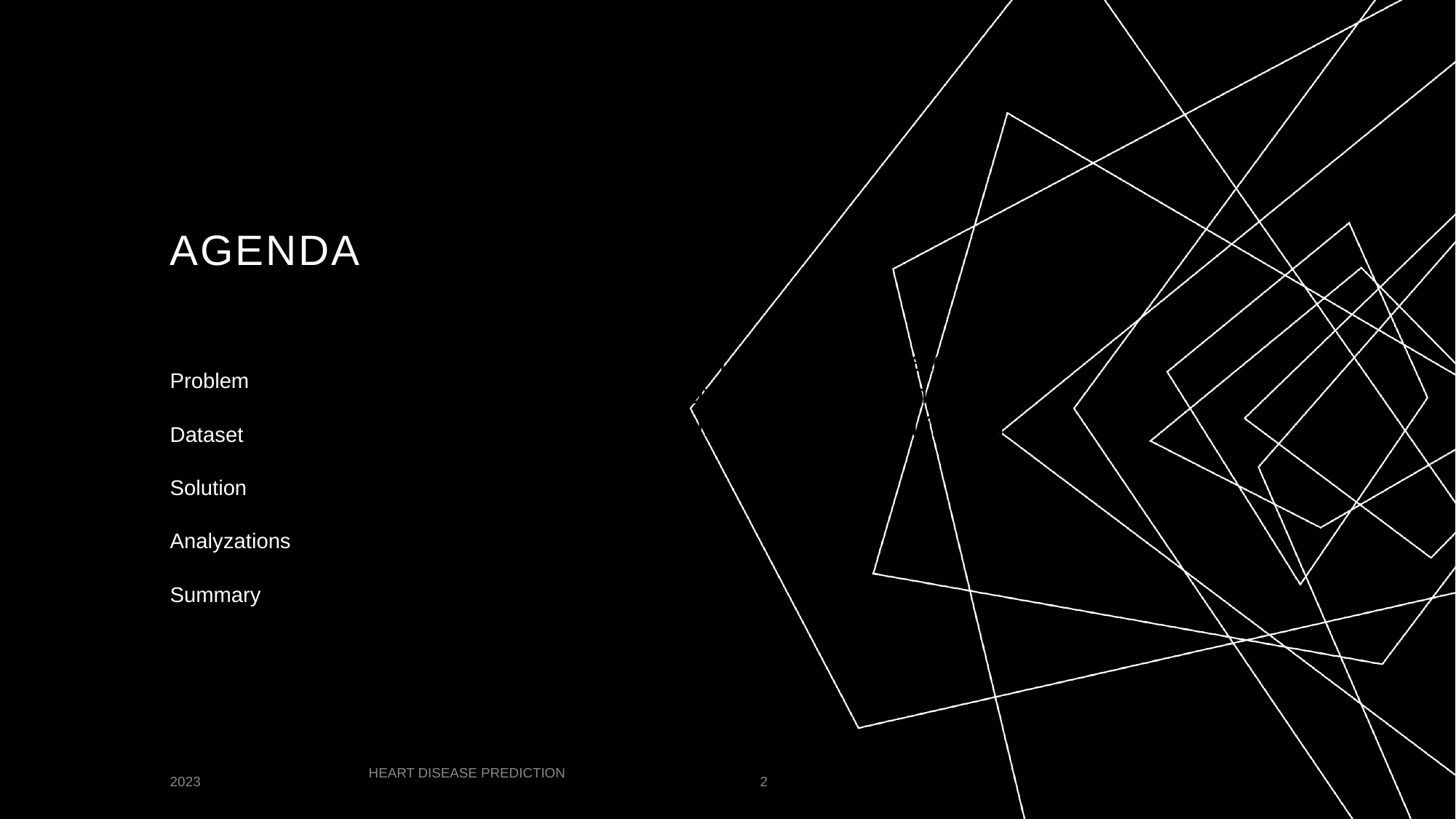

# AGENDA
Detailed plan of your solution and how you determined your solution approach. • Overview of solution modules and functions, and Python libraries employed in your code solution.
Problem
Dataset
Solution
Analyzations
Summary
HEART DISEASE PREDICTION

2023
2